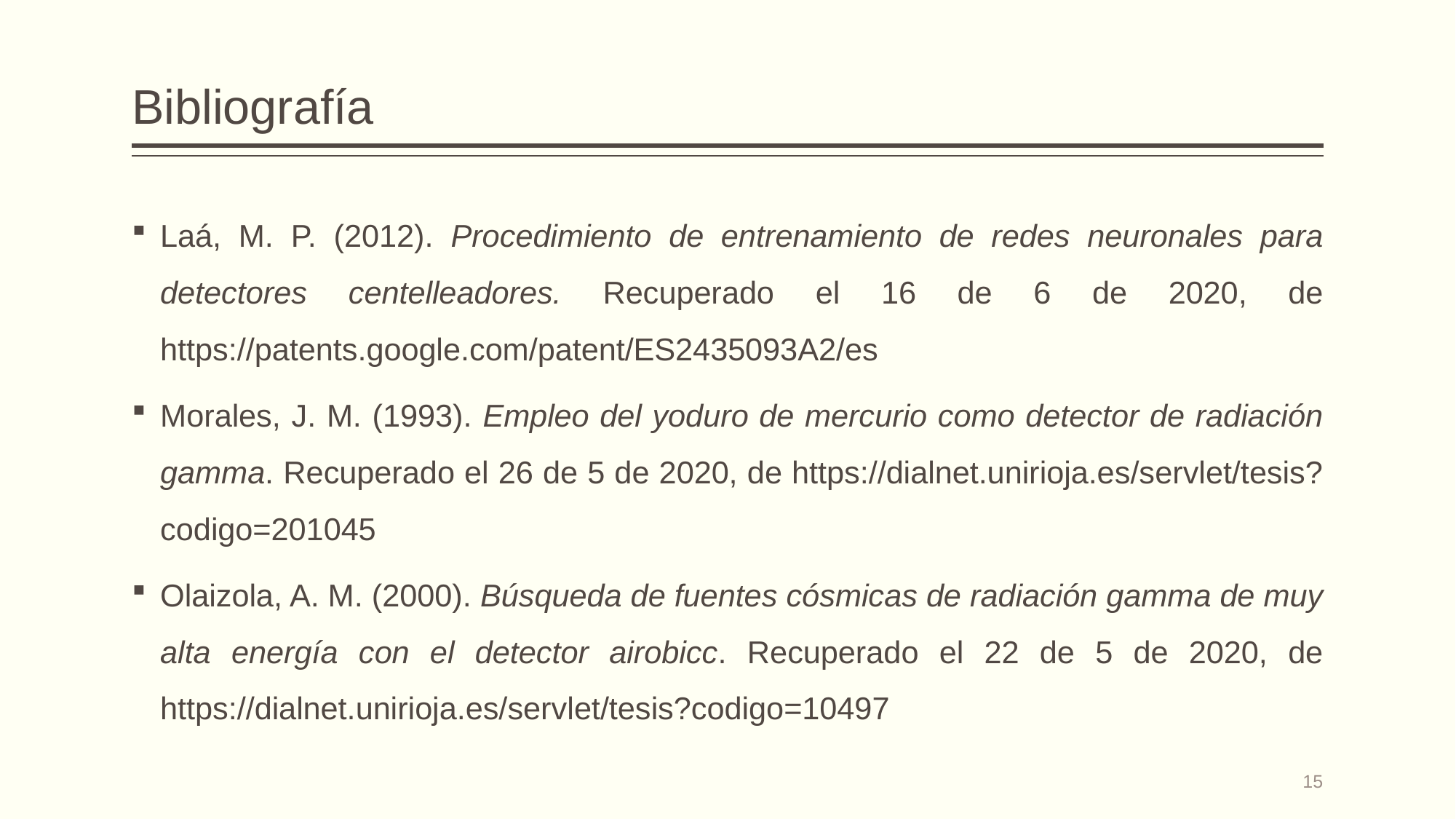

# Bibliografía
Laá, M. P. (2012). Procedimiento de entrenamiento de redes neuronales para detectores centelleadores. Recuperado el 16 de 6 de 2020, de https://patents.google.com/patent/ES2435093A2/es
Morales, J. M. (1993). Empleo del yoduro de mercurio como detector de radiación gamma. Recuperado el 26 de 5 de 2020, de https://dialnet.unirioja.es/servlet/tesis?codigo=201045
Olaizola, A. M. (2000). Búsqueda de fuentes cósmicas de radiación gamma de muy alta energía con el detector airobicc. Recuperado el 22 de 5 de 2020, de https://dialnet.unirioja.es/servlet/tesis?codigo=10497

15